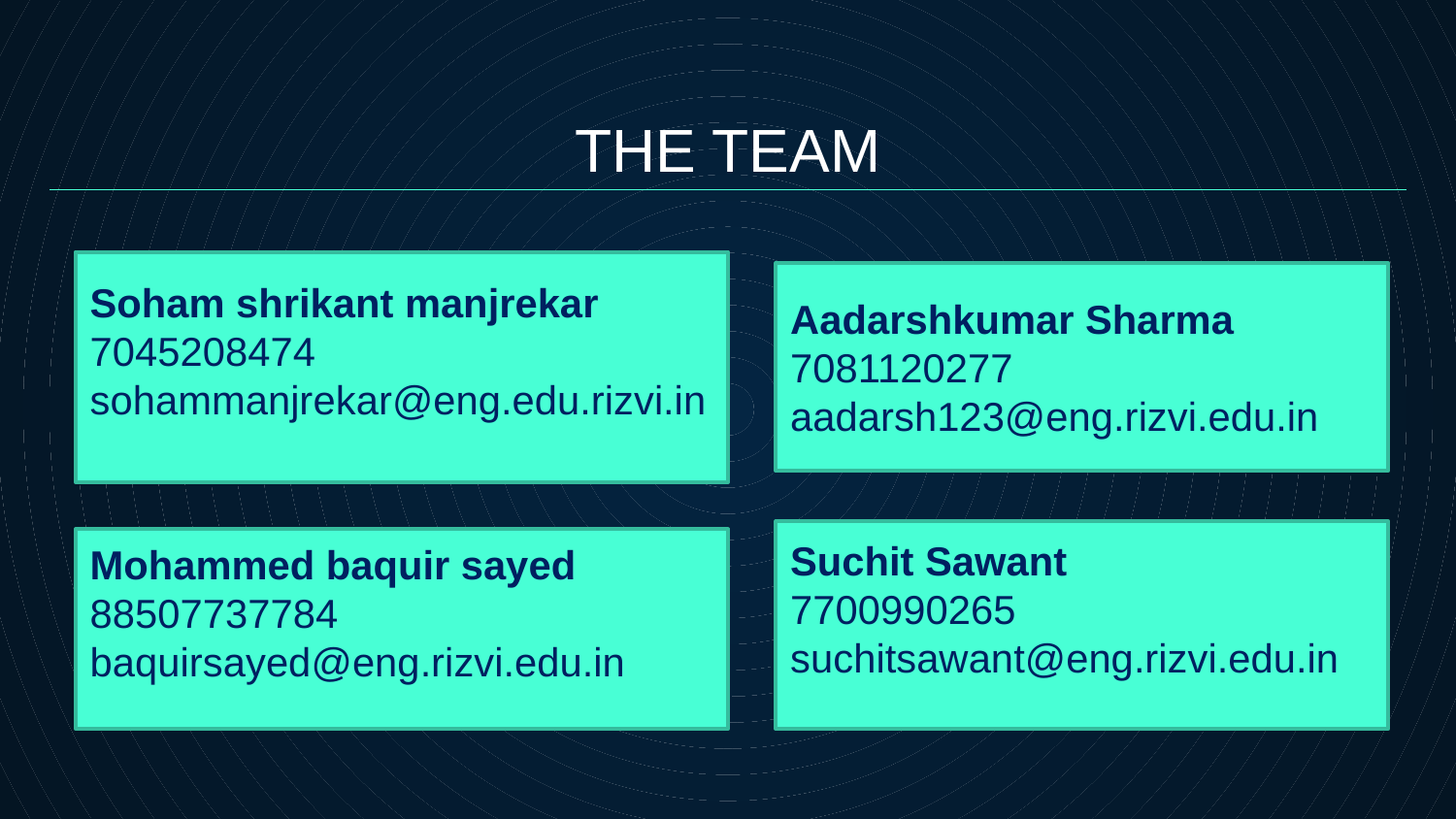

# THE TEAM
Soham shrikant manjrekar
7045208474
sohammanjrekar@eng.edu.rizvi.in

Aadarshkumar Sharma
7081120277
aadarsh123@eng.rizvi.edu.in
Suchit Sawant
7700990265
suchitsawant@eng.rizvi.edu.in

Mohammed baquir sayed
88507737784
baquirsayed@eng.rizvi.edu.in